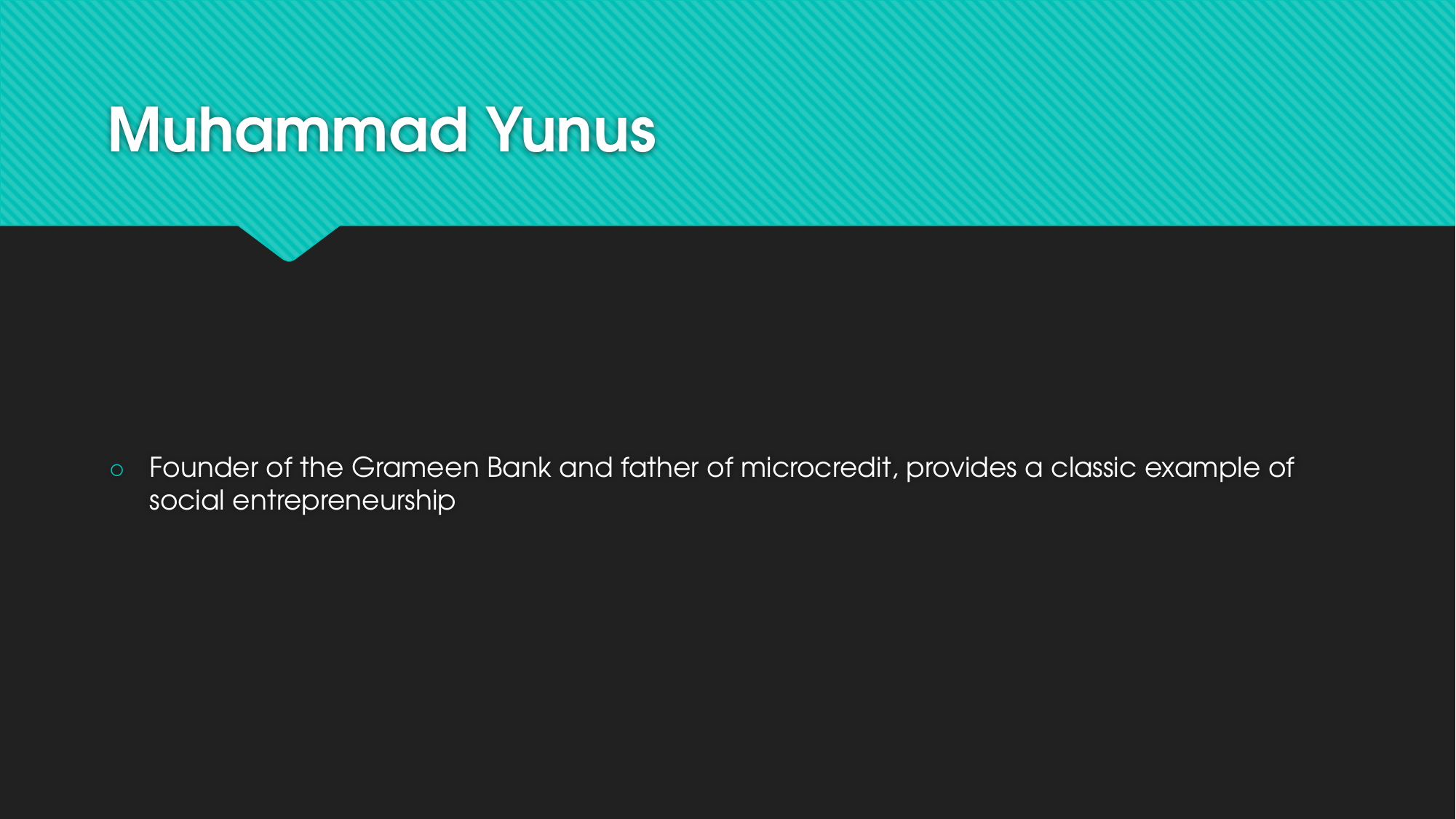

# Muhammad Yunus
Founder of the Grameen Bank and father of microcredit, provides a classic example of social entrepreneurship